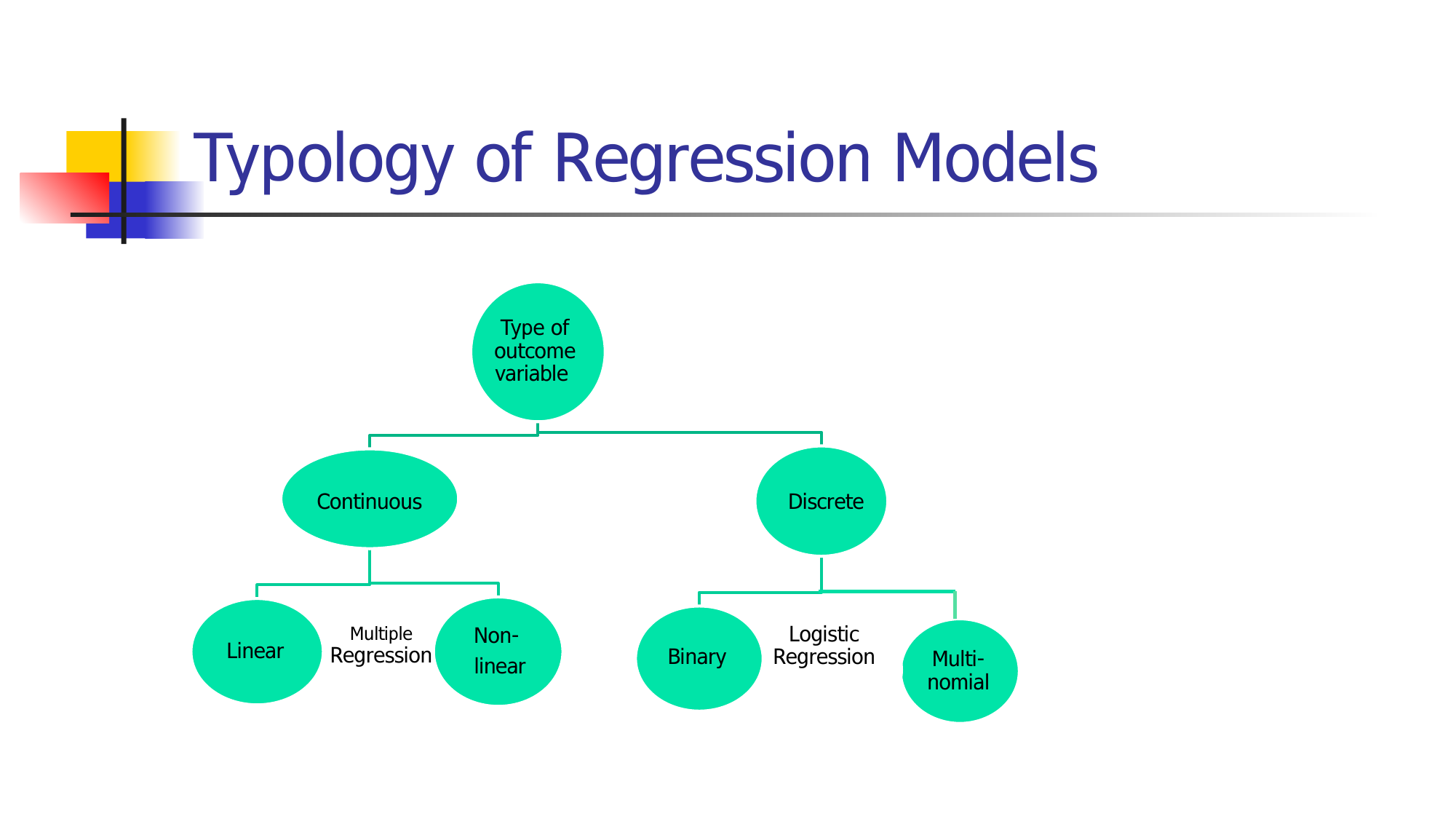

# Typology of Regression Models
Type of outcome variable
Continuous
Linear
Non-
linear
Discrete
Binary
Multi-nomial
Multiple Regression
Logistic Regression